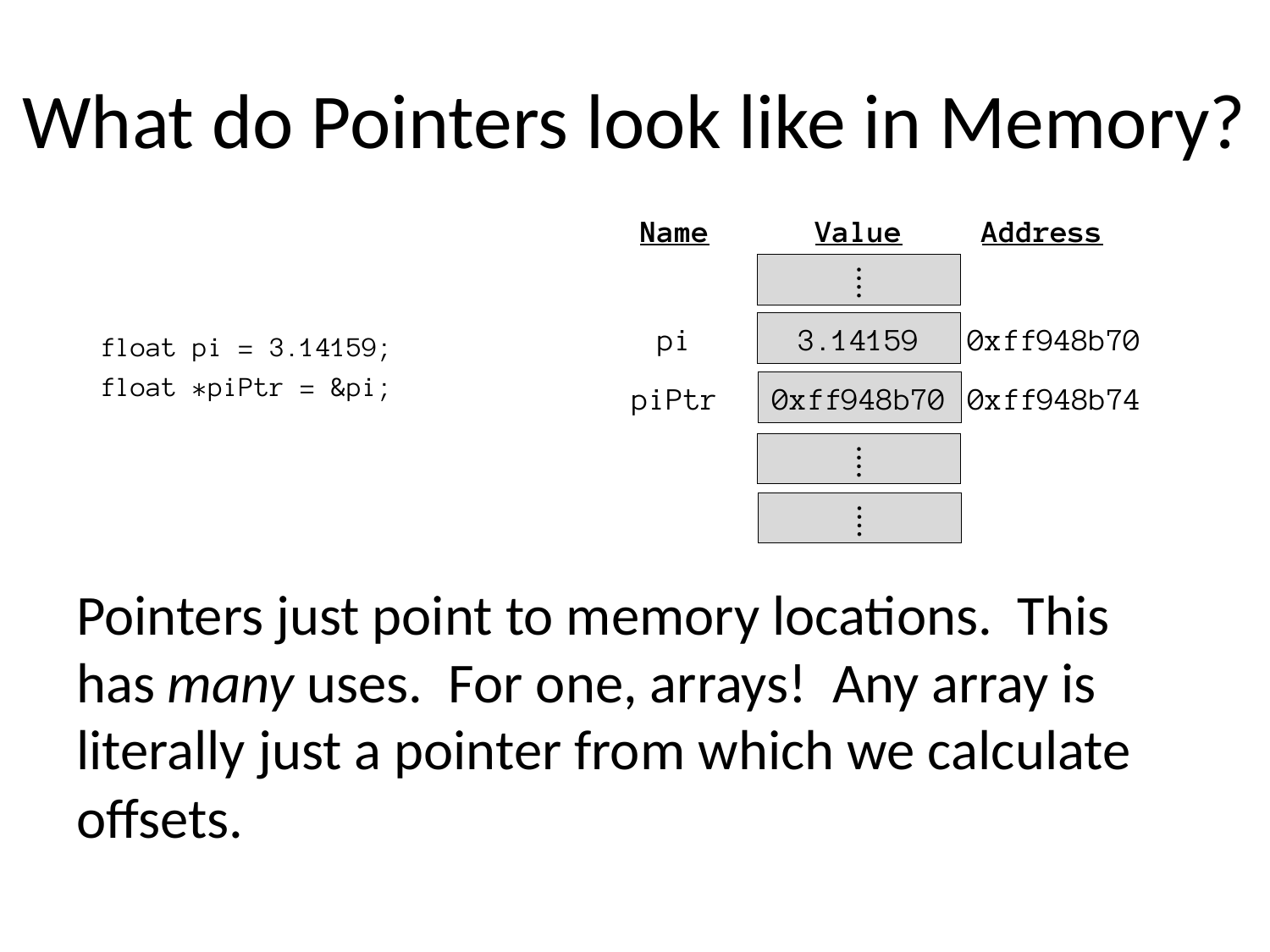

# What do Pointers look like in Memory?
Name
Value
Address
⁞
pi
3.14159
0xff948b70
piPtr
0xff948b70
0xff948b74
⁞
⁞
float pi = 3.14159;
float *piPtr = &pi;
Pointers just point to memory locations.  This has many uses.  For one, arrays!  Any array is literally just a pointer from which we calculate offsets.